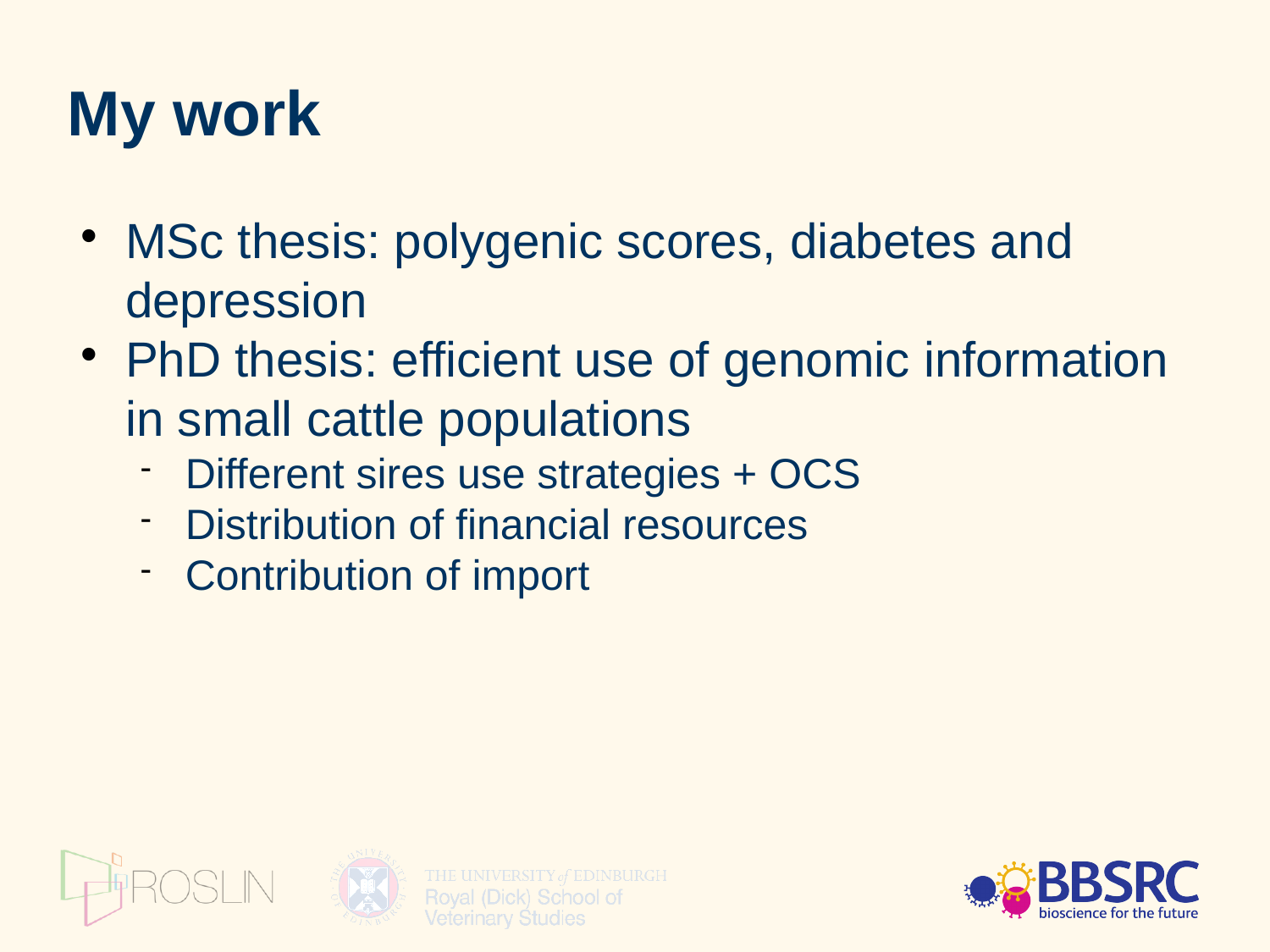

My work
MSc thesis: polygenic scores, diabetes and  depression
PhD thesis: efficient use of genomic information in small cattle populations
Different sires use strategies + OCS
Distribution of financial resources
Contribution of import